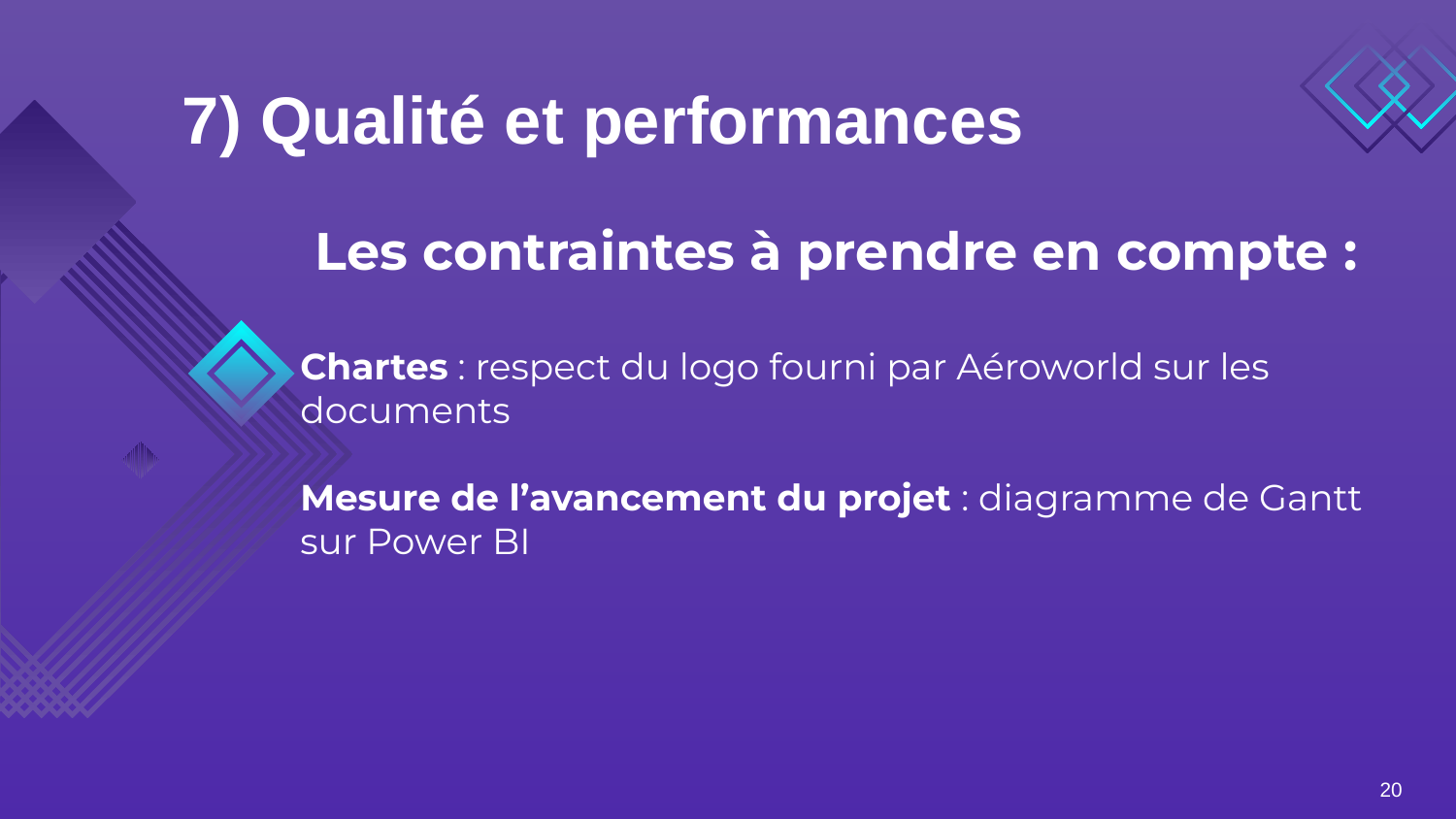

# 7) Qualité et performances
 Les contraintes à prendre en compte :

Chartes : respect du logo fourni par Aéroworld sur les documents

Mesure de l’avancement du projet : diagramme de Gantt sur Power BI

20